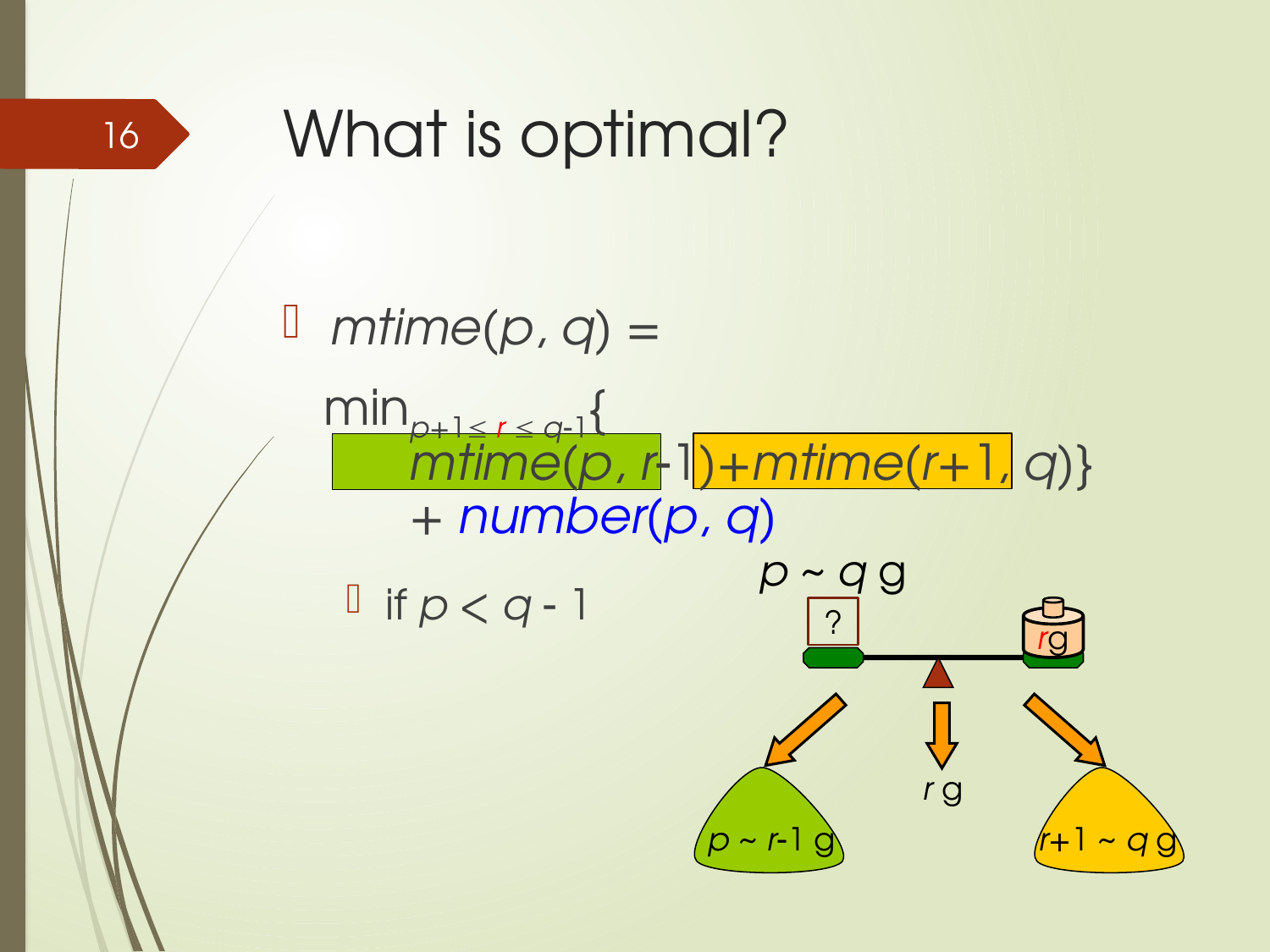

# What is optimal?
16
mtime(p, q) =
   minp+1≤ r ≤ q−1{
	mtime(p, r−1)+mtime(r+1, q)}
	+ number(p, q)
if p < q − 1

p ~ q g

rg
?

r g

p ~ r−1 g

r+1 ~ q g